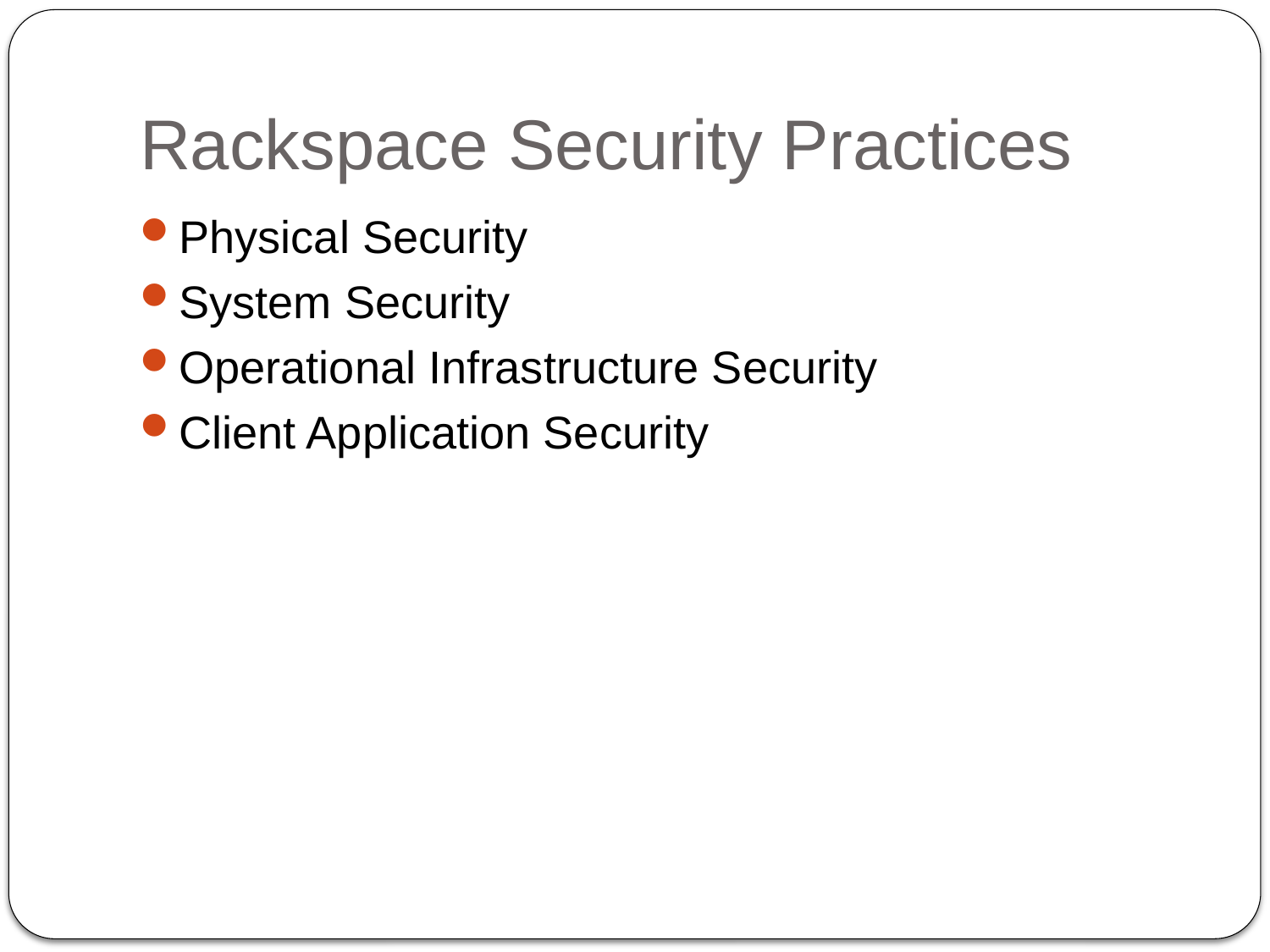

# Rackspace Security Practices
Physical Security
System Security
Operational Infrastructure Security
Client Application Security